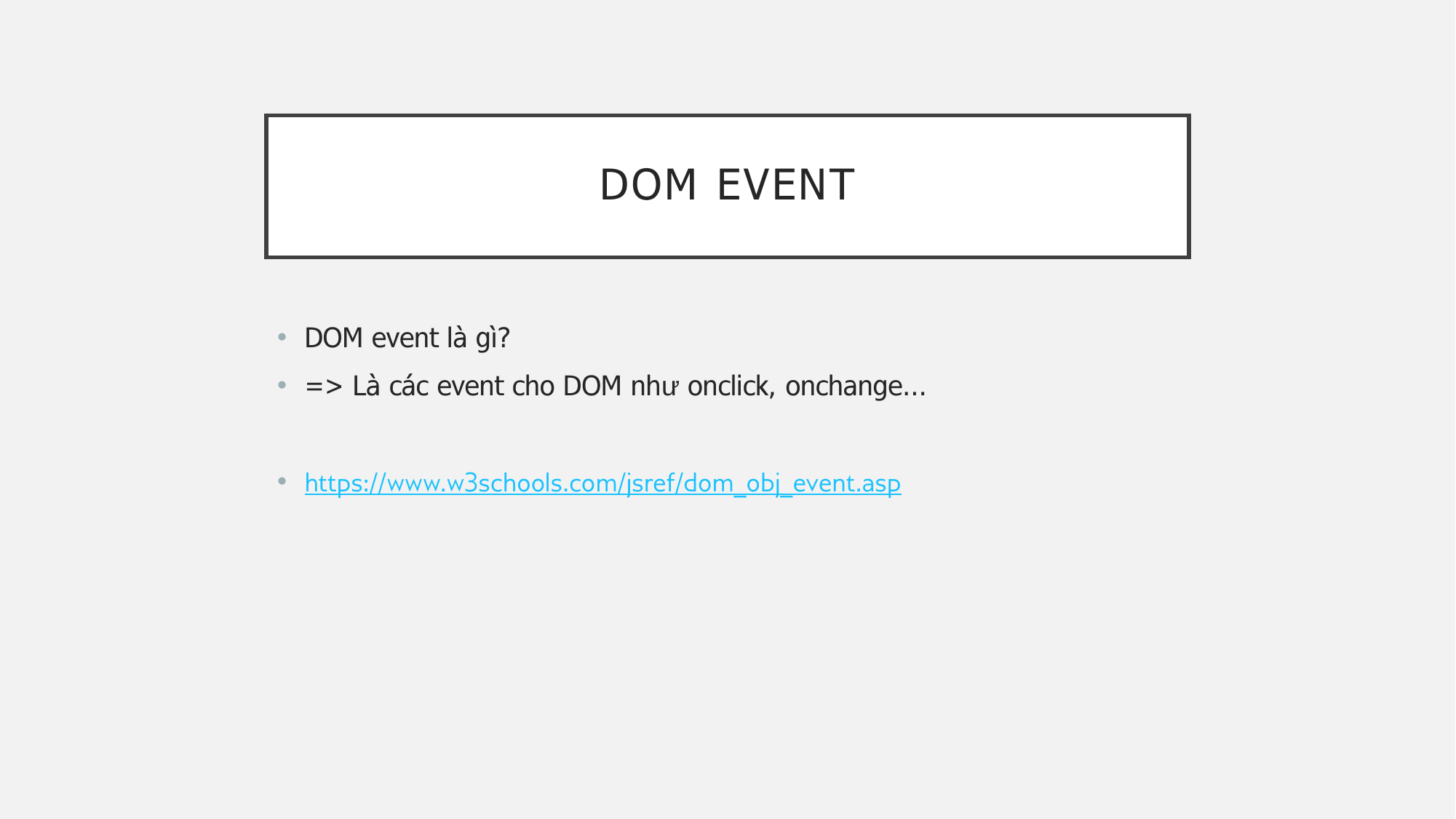

# Dom event
DOM event là gì?
=> Là các event cho DOM như onclick, onchange...

https://www.w3schools.com/jsref/dom_obj_event.asp